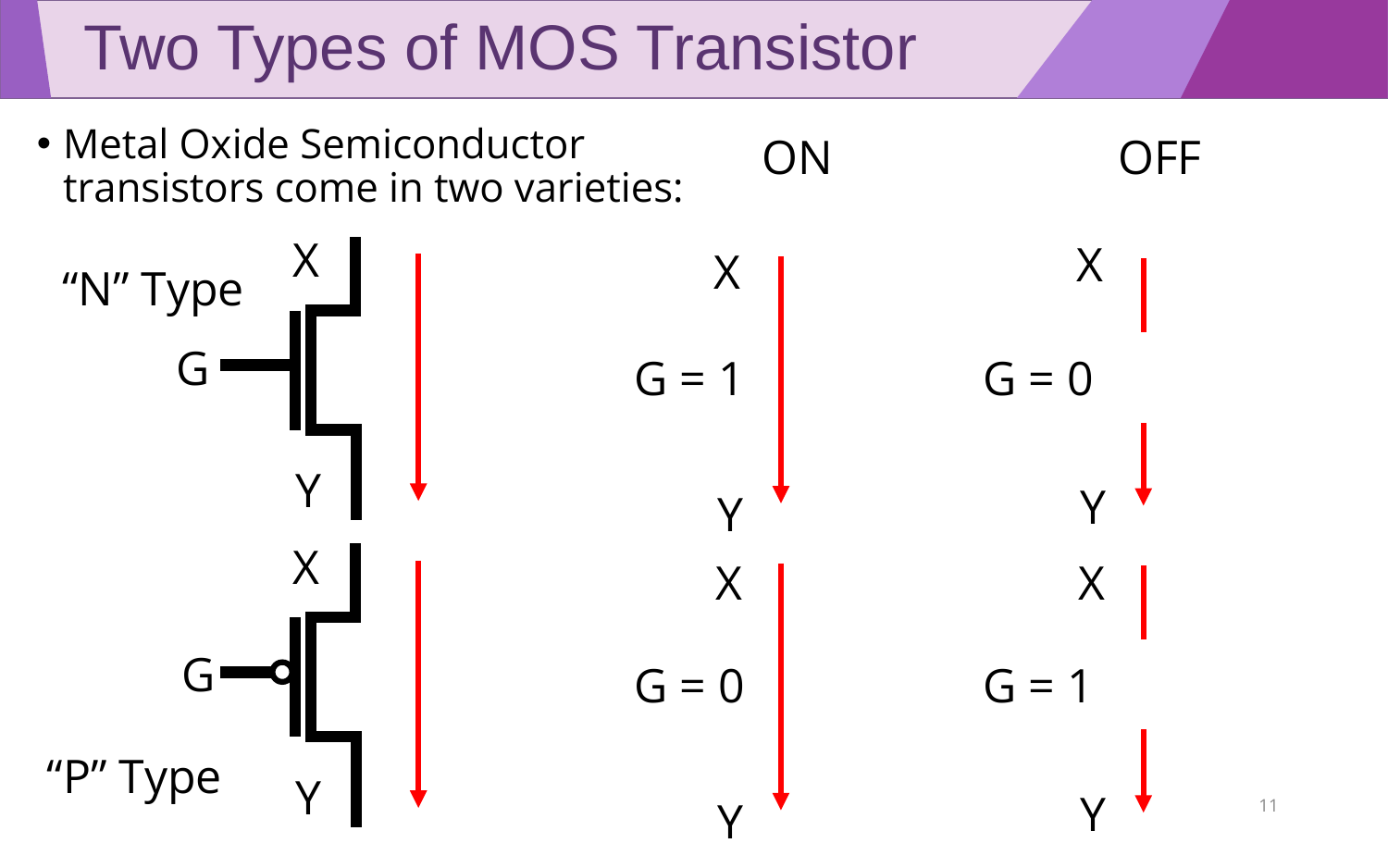

# Two Types of MOS Transistor
Metal Oxide Semiconductor
transistors come in two varieties:
OFF
ON
X

G
Y
X
X
“N” Type

G = 1
G = 0
Y
Y
X

G
Y
X
X

G = 0
G = 1

“P” Type
Y
11
Y